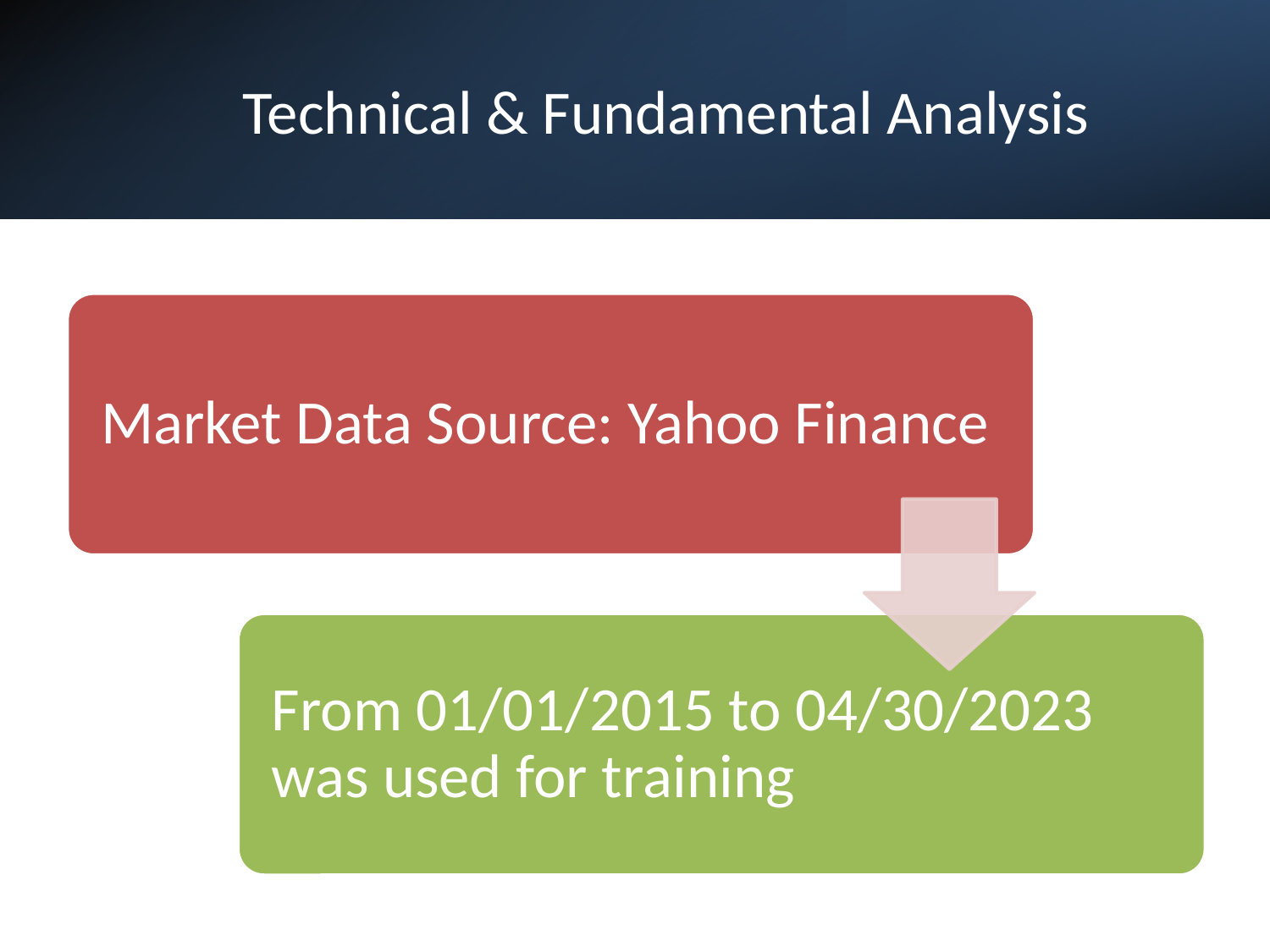

# Technical & Fundamental Analysis
Market Data Source: Yahoo Finance
From 01/01/2015 to 04/30/2023 was used for training